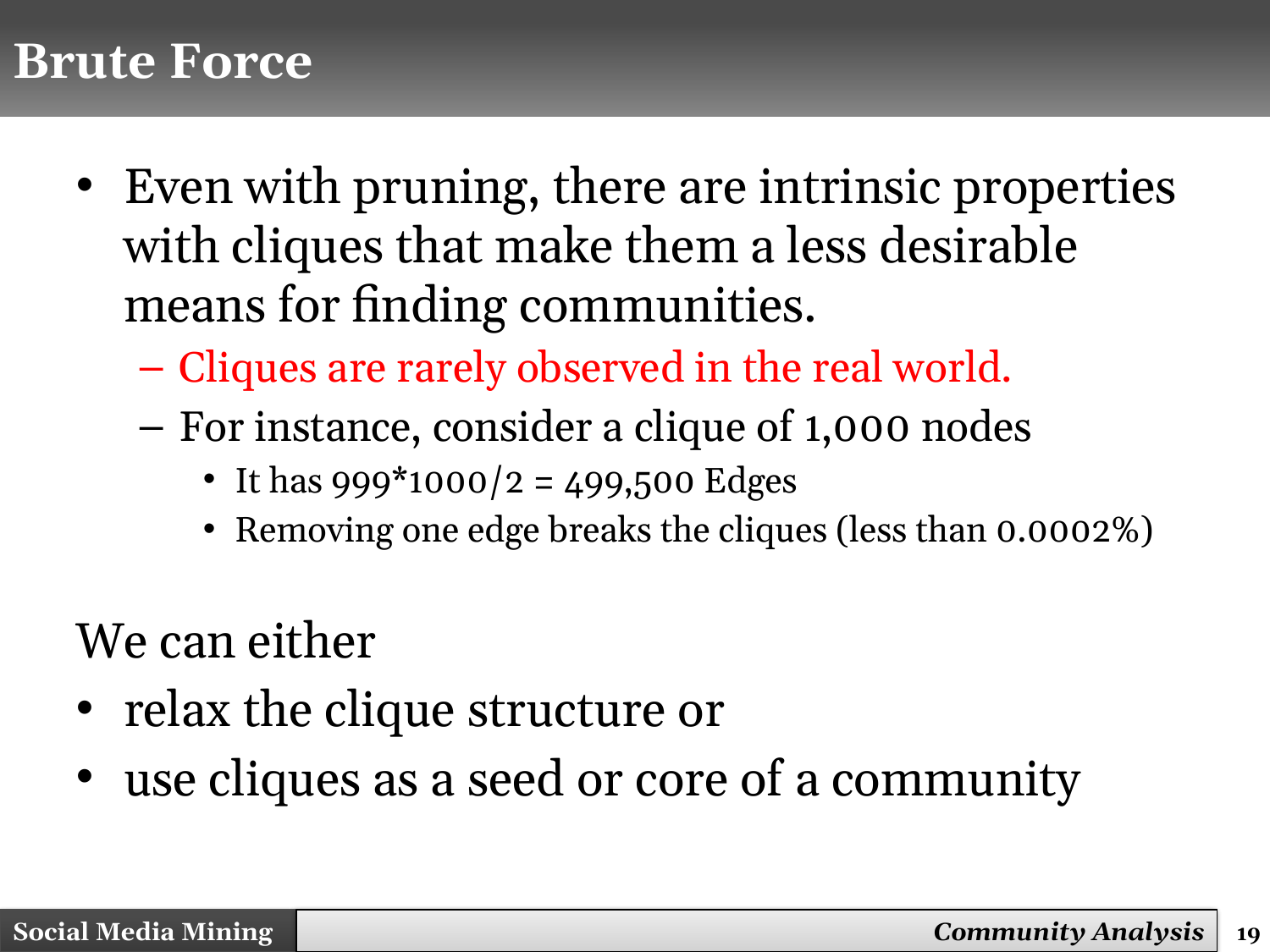

# Brute Force
Even with pruning, there are intrinsic properties with cliques that make them a less desirable means for finding communities.
Cliques are rarely observed in the real world.
For instance, consider a clique of 1,000 nodes
It has 999*1000/2 = 499,500 Edges
Removing one edge breaks the cliques (less than 0.0002%)

We can either
relax the clique structure or
use cliques as a seed or core of a community